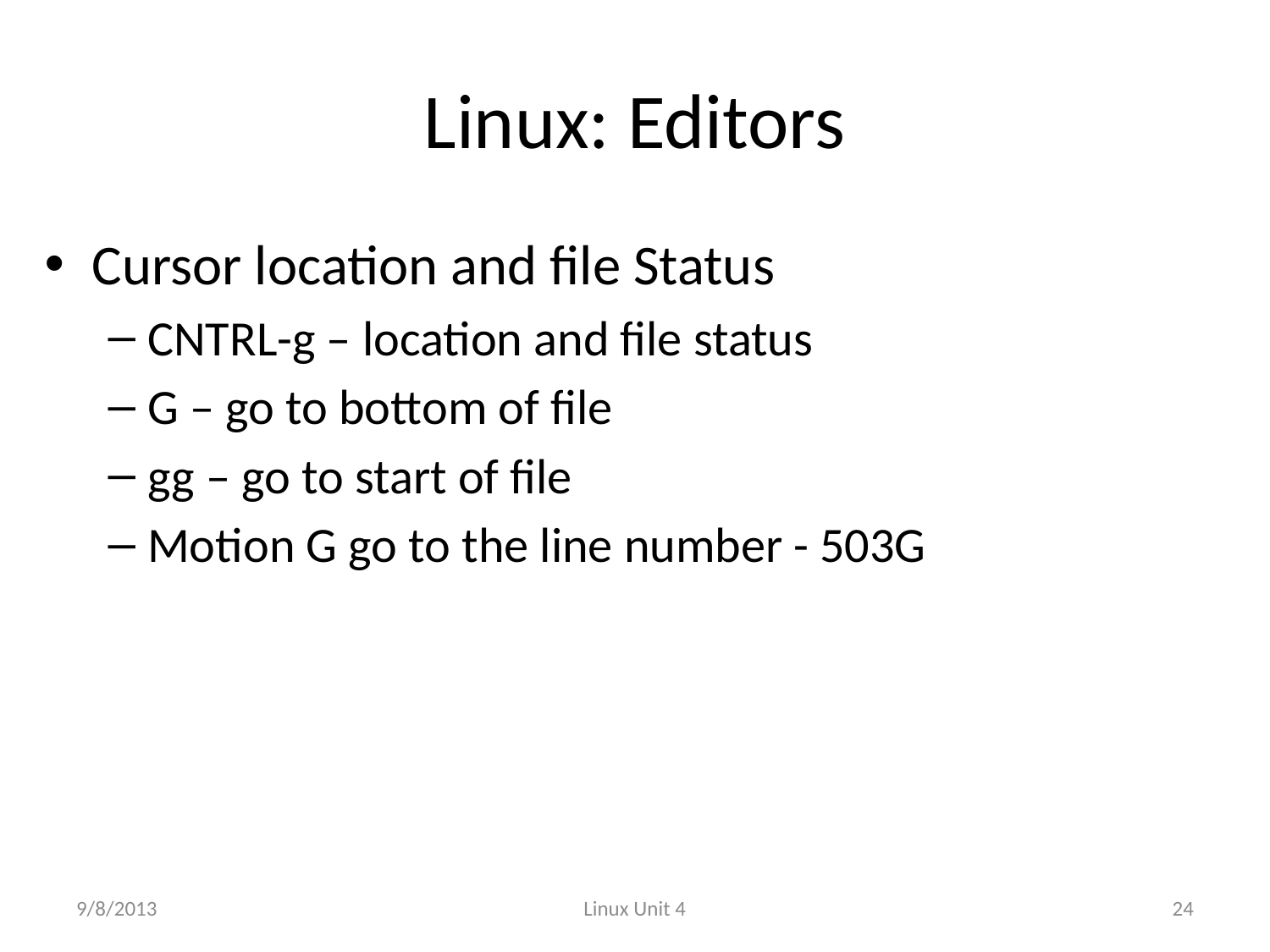

# Linux: Editors
Cursor location and file Status
CNTRL-g – location and file status
G – go to bottom of file
gg – go to start of file
Motion G go to the line number - 503G

9/8/2013
Linux Unit 4
24